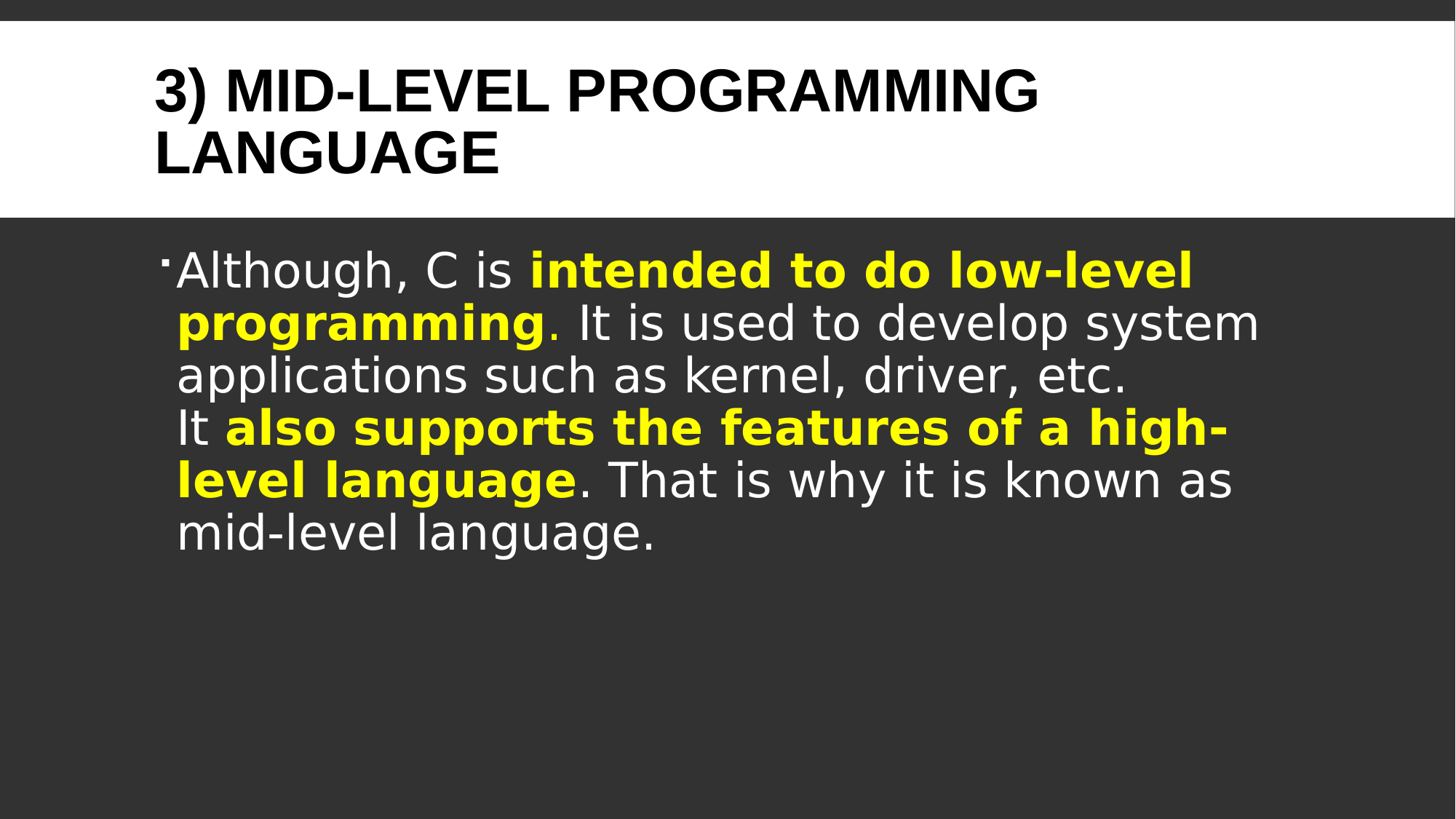

# 3) Mid-level programming language
Although, C is intended to do low-level programming. It is used to develop system applications such as kernel, driver, etc. It also supports the features of a high-level language. That is why it is known as mid-level language.